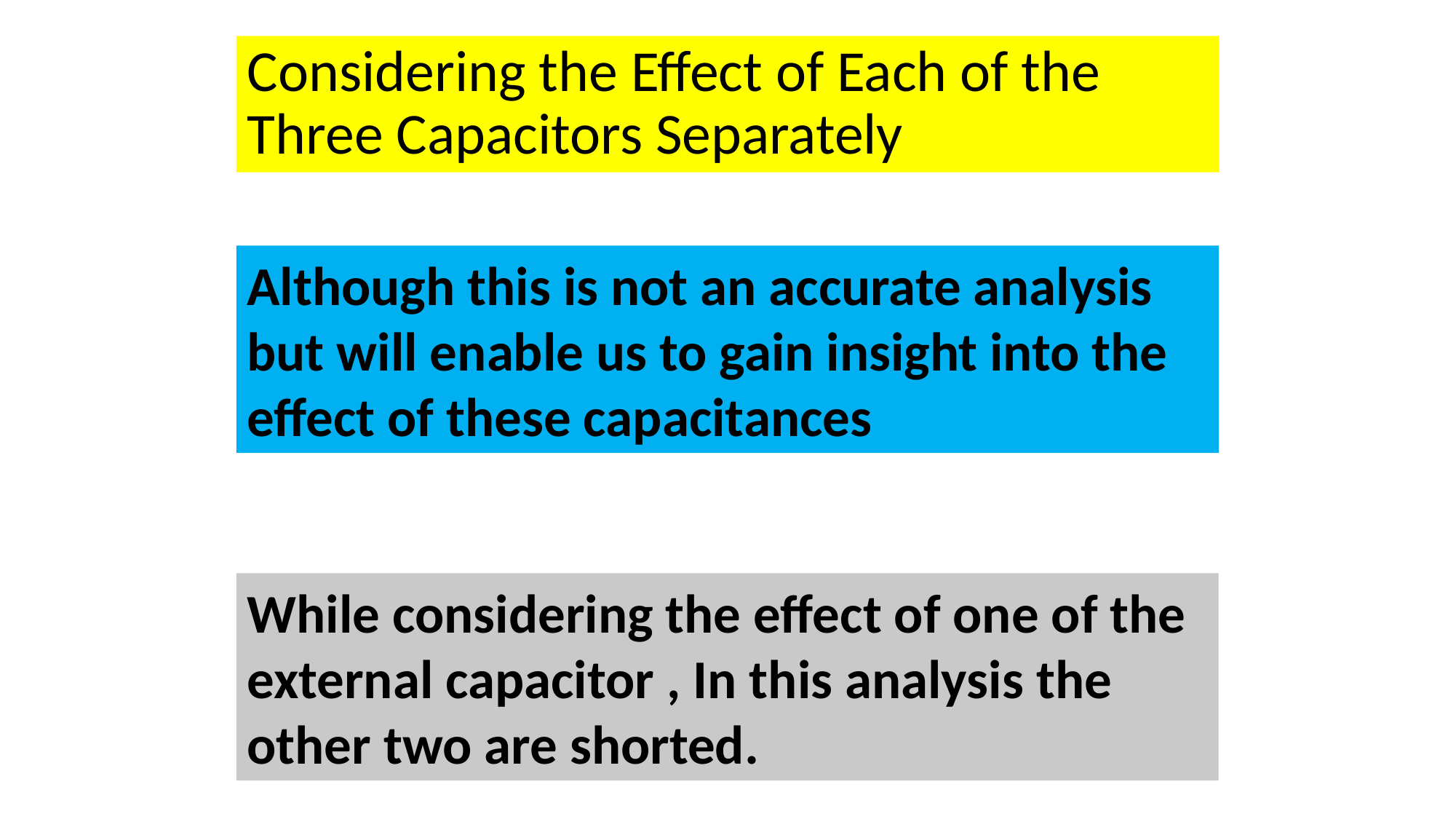

# Considering the Effect of Each of the Three Capacitors Separately
Although this is not an accurate analysis but will enable us to gain insight into the effect of these capacitances
While considering the effect of one of the external capacitor , In this analysis the other two are shorted.